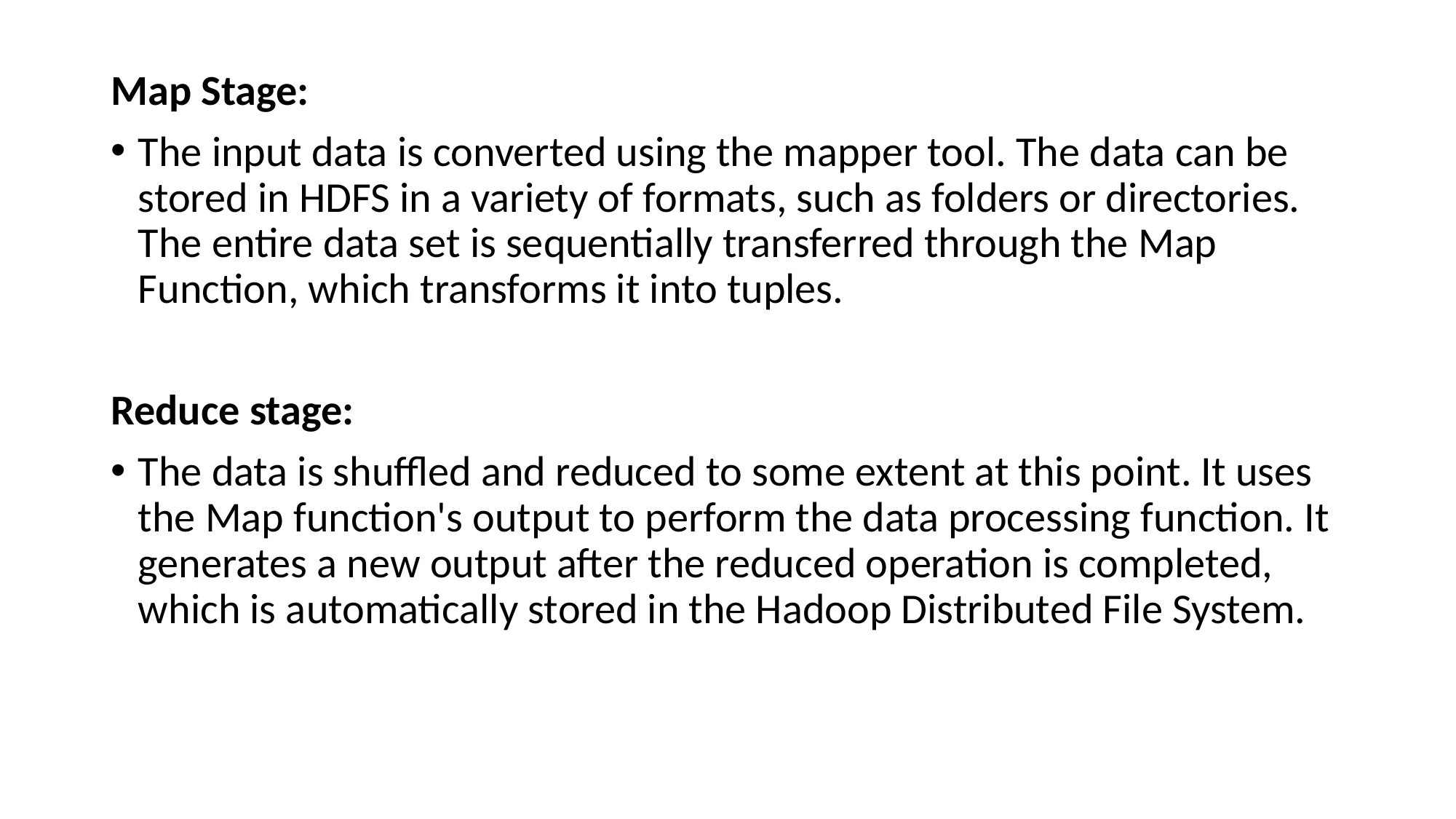

Map Stage:
The input data is converted using the mapper tool. The data can be stored in HDFS in a variety of formats, such as folders or directories. The entire data set is sequentially transferred through the Map Function, which transforms it into tuples.

Reduce stage:
The data is shuffled and reduced to some extent at this point. It uses the Map function's output to perform the data processing function. It generates a new output after the reduced operation is completed, which is automatically stored in the Hadoop Distributed File System.